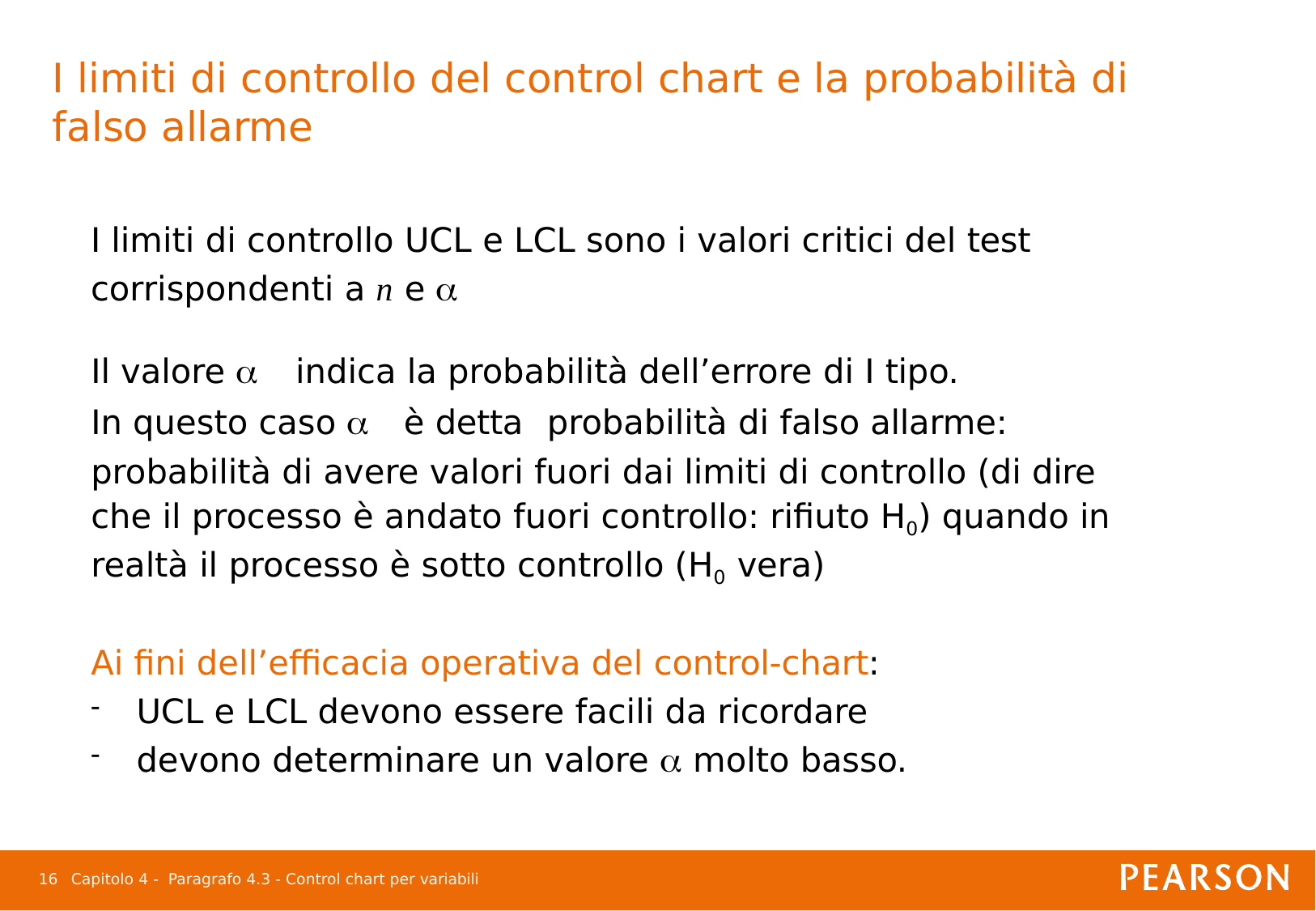

# I limiti di controllo del control chart e la probabilità di falso allarme
I limiti di controllo UCL e LCL sono i valori critici del test corrispondenti a n e α
Il valore α	indica la probabilità dell’errore di I tipo.
In questo caso α	è detta	probabilità di falso allarme: probabilità di avere valori fuori dai limiti di controllo (di dire che il processo è andato fuori controllo: rifiuto H0) quando in realtà il processo è sotto controllo (H0 vera)

Ai fini dell’efficacia operativa del control-chart:
UCL e LCL devono essere facili da ricordare
devono determinare un valore α molto basso.

16  Capitolo 4 - Paragrafo 4.3 - Control chart per variabili